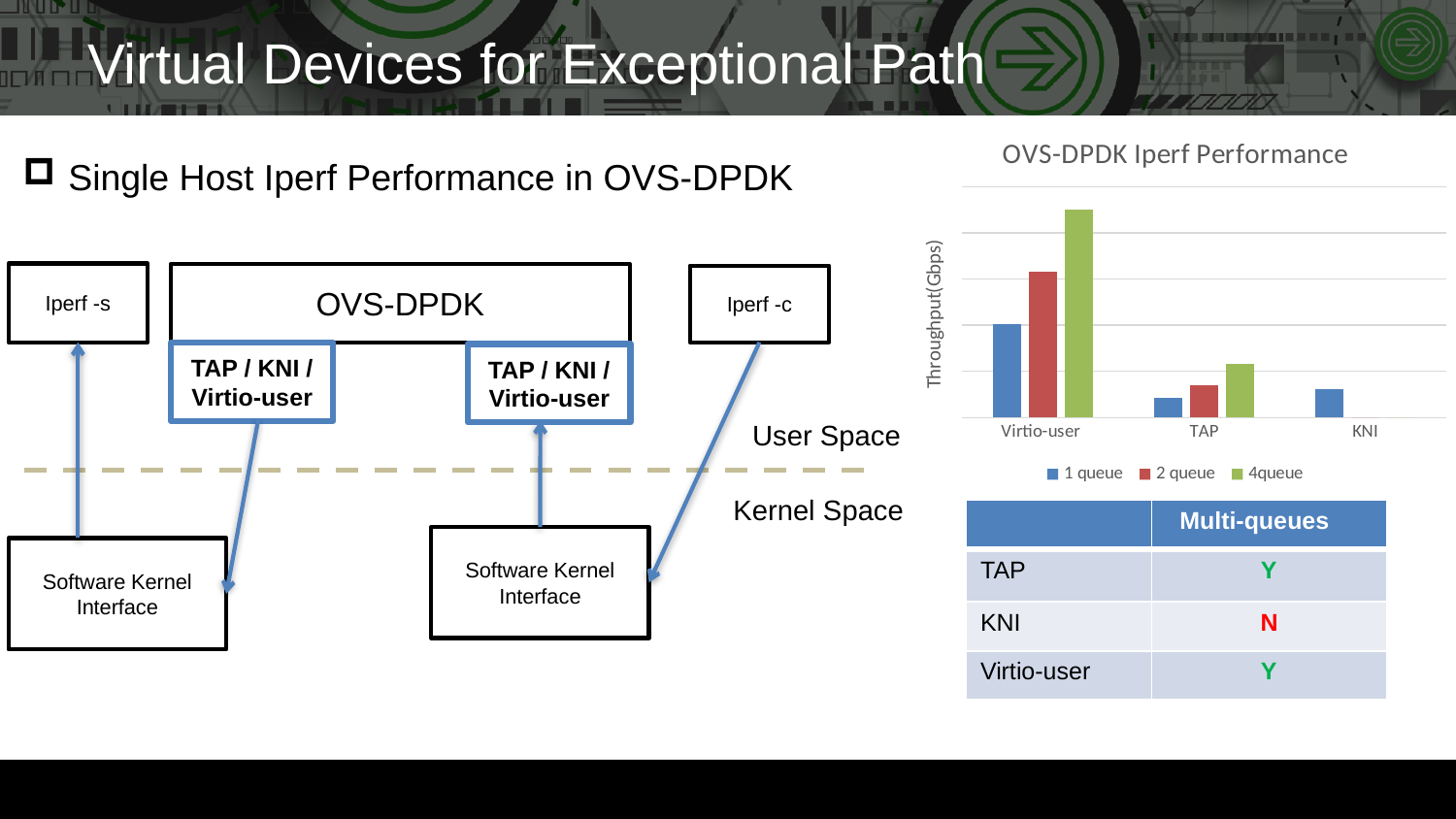

# Virtual Devices for Exceptional Path

Single Host Iperf Performance in OVS-DPDK

### Chart: OVS-DPDK Iperf Performance

| Category | 1 queue  | 2 queue  | 4queue |
|---|---|---|---|
| Virtio-user  | 10.1 | 15.8 | 22.5 |
| TAP | 2.13 | 3.48 | 5.85 |
| KNI | 3.05 | 0.0 | 0.0 |
Iperf -s
OVS-DPDK
TAP / KNI / Virtio-user
User Space
Kernel Space
Software Kernel Interface
Software Kernel Interface
Iperf -c
TAP / KNI / Virtio-user
|  | Multi-queues |
| --- | --- |
| TAP | Y |
| KNI | N |
| Virtio-user | Y |